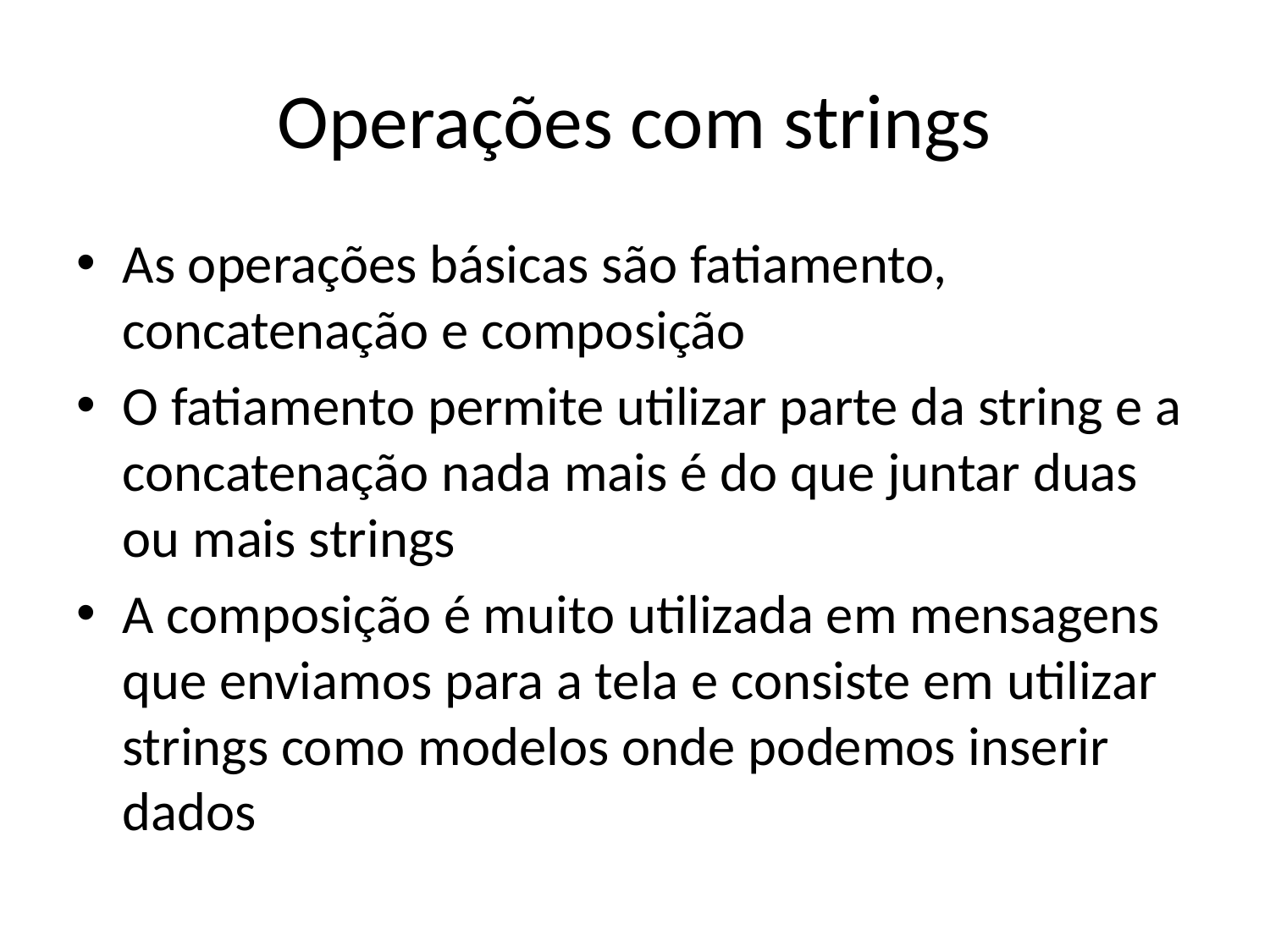

# Operações com strings
As operações básicas são fatiamento, concatenação e composição
O fatiamento permite utilizar parte da string e a concatenação nada mais é do que juntar duas ou mais strings
A composição é muito utilizada em mensagens que enviamos para a tela e consiste em utilizar strings como modelos onde podemos inserir dados